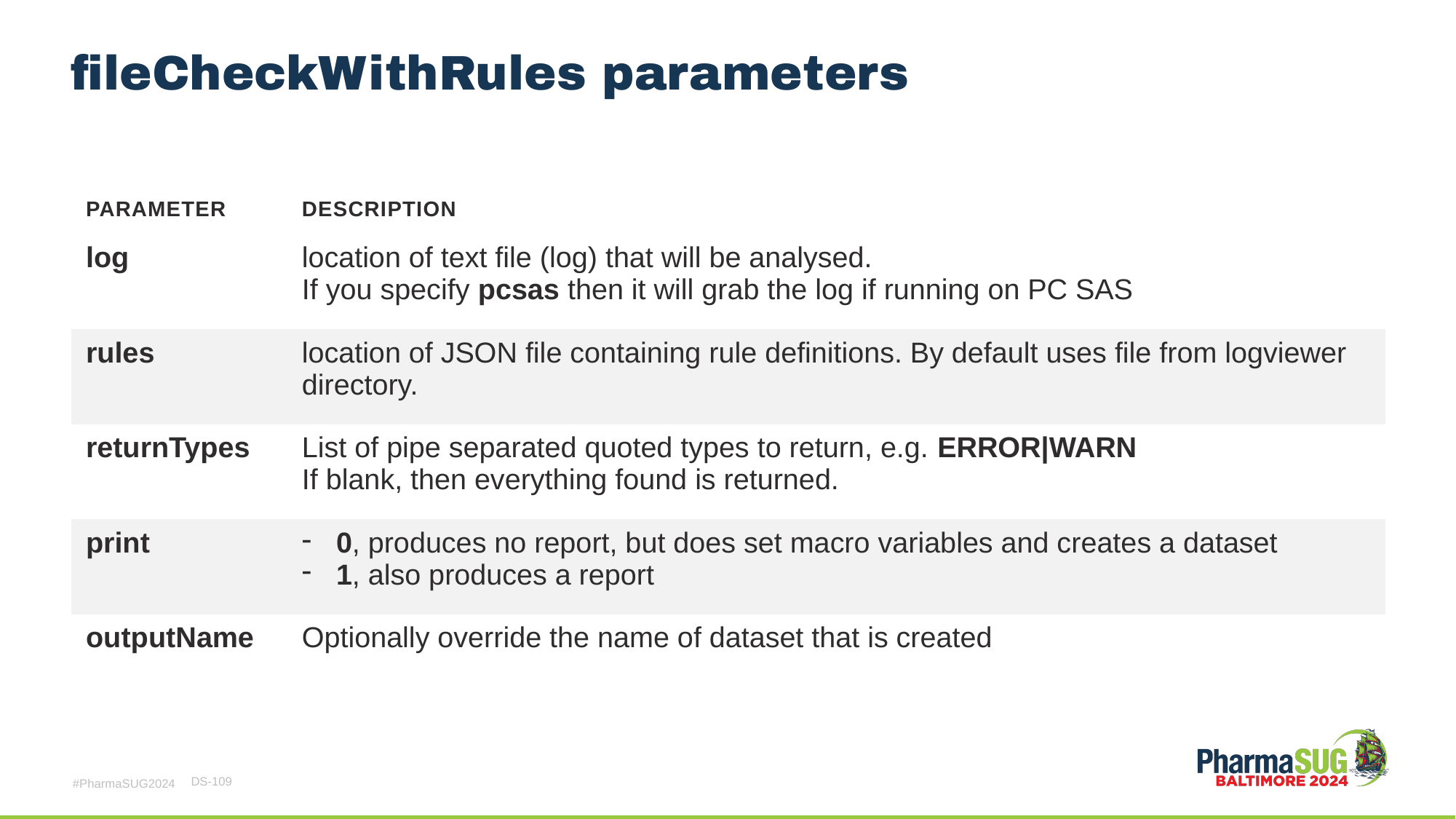

# fileCheckWithRules parameters
| Parameter | Description |
| --- | --- |
| log | location of text file (log) that will be analysed. If you specify pcsas then it will grab the log if running on PC SAS |
| rules | location of JSON file containing rule definitions. By default uses file from logviewer directory. |
| returnTypes | List of pipe separated quoted types to return, e.g. ERROR|WARN If blank, then everything found is returned. |
| print | 0, produces no report, but does set macro variables and creates a dataset 1, also produces a report |
| outputName | Optionally override the name of dataset that is created |
DS-109